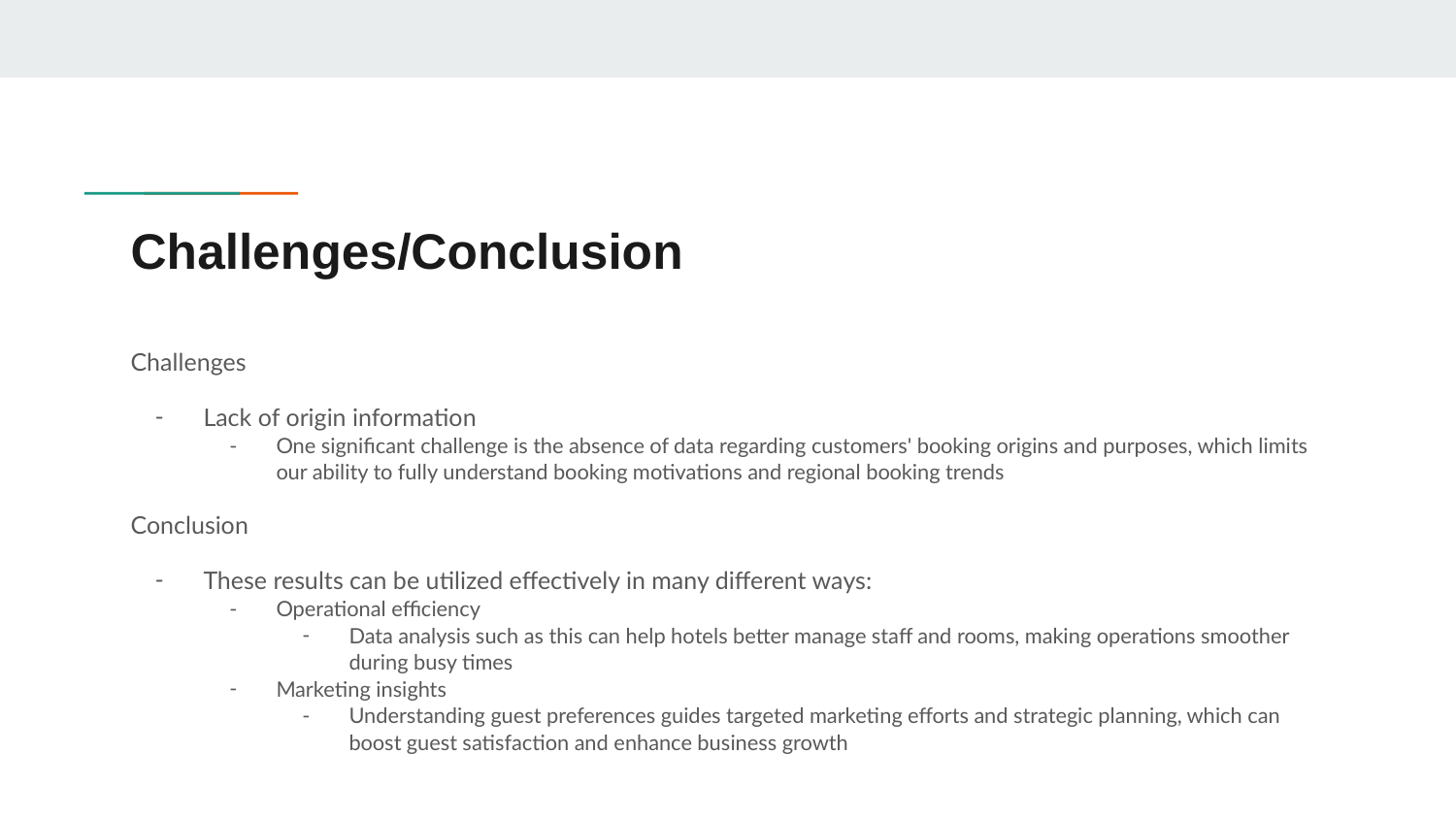

# Challenges/Conclusion
Challenges
Lack of origin information
One significant challenge is the absence of data regarding customers' booking origins and purposes, which limits our ability to fully understand booking motivations and regional booking trends
Conclusion
These results can be utilized effectively in many different ways:
Operational efficiency
Data analysis such as this can help hotels better manage staff and rooms, making operations smoother during busy times
Marketing insights
Understanding guest preferences guides targeted marketing efforts and strategic planning, which can boost guest satisfaction and enhance business growth